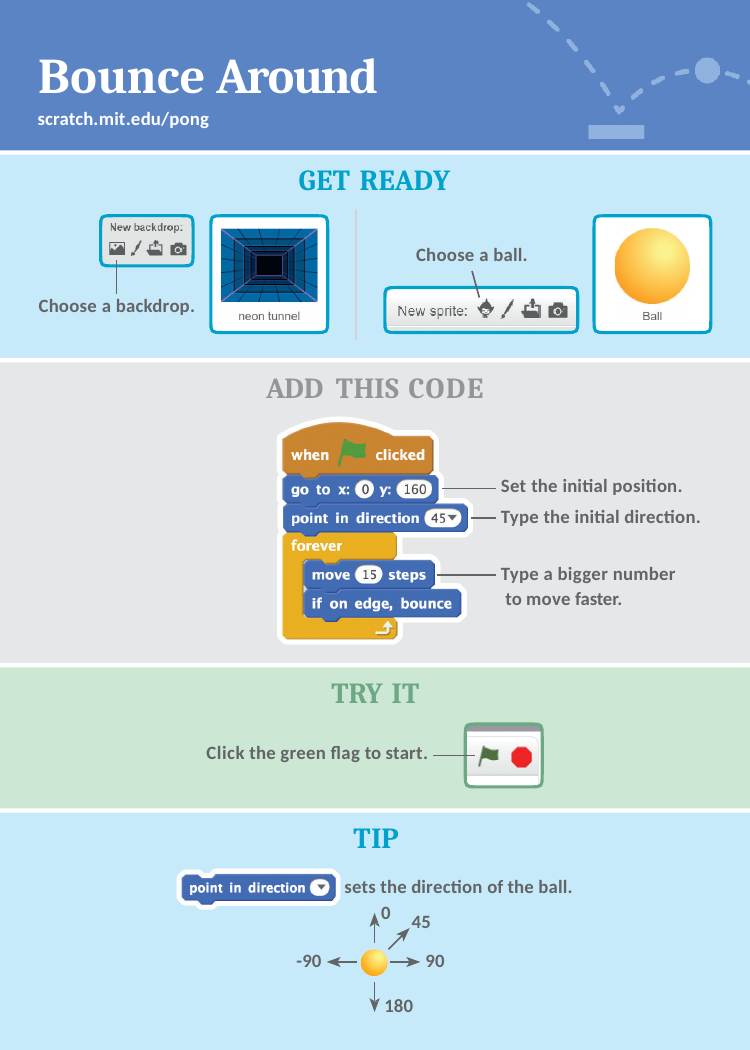

# Bounce Around
scratch.mit.edu/pong

GET READY

Choose a ball.

Choose a backdrop.

ADD  THIS CODE

Set the initial position.  Type the initial direction.

Type a bigger number  to move faster.

TRY IT

Click the green flag to start.

TIP
sets the direction of the ball.

0
45
90

-90

180